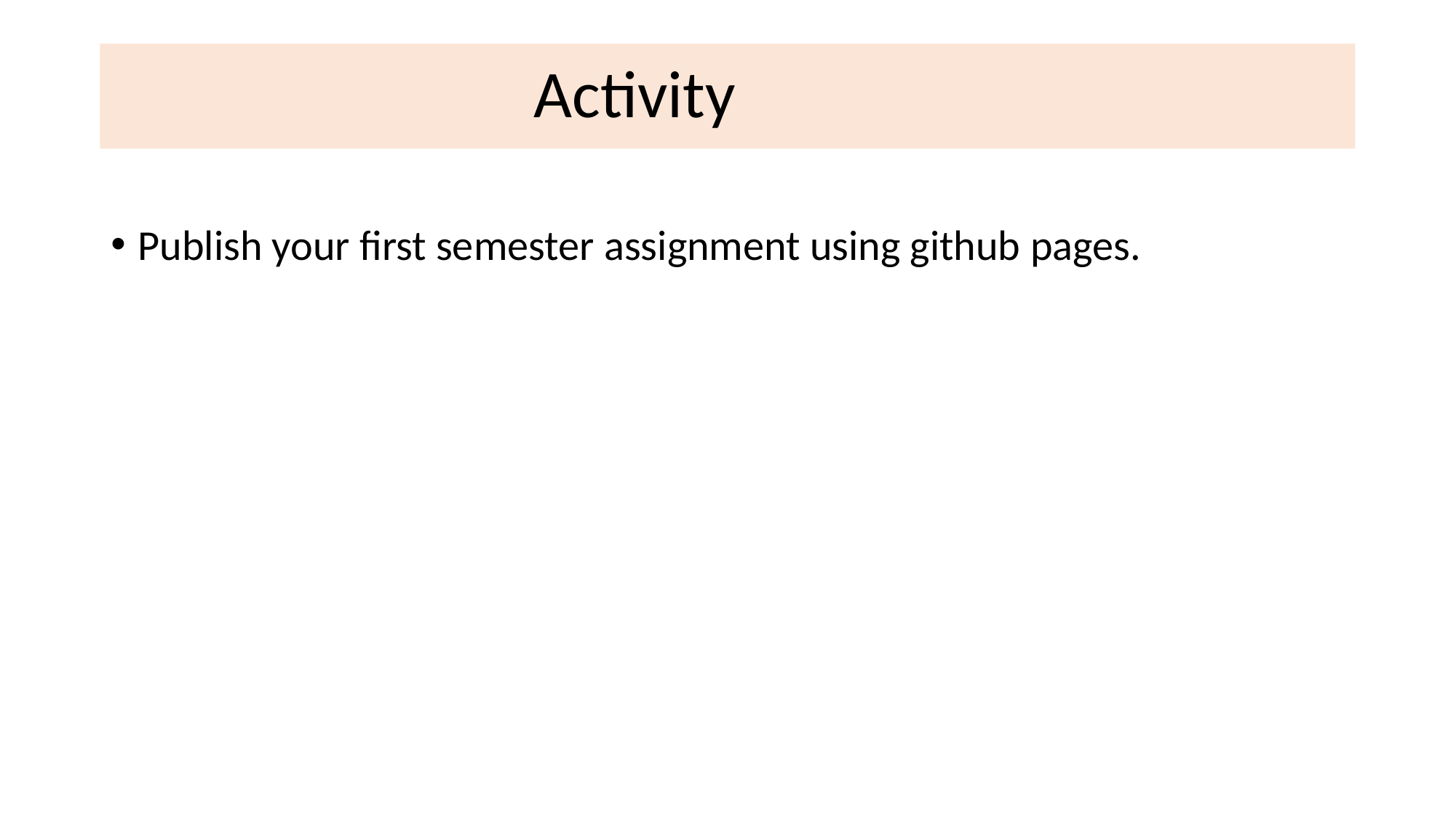

# Activity
Publish your first semester assignment using github pages.